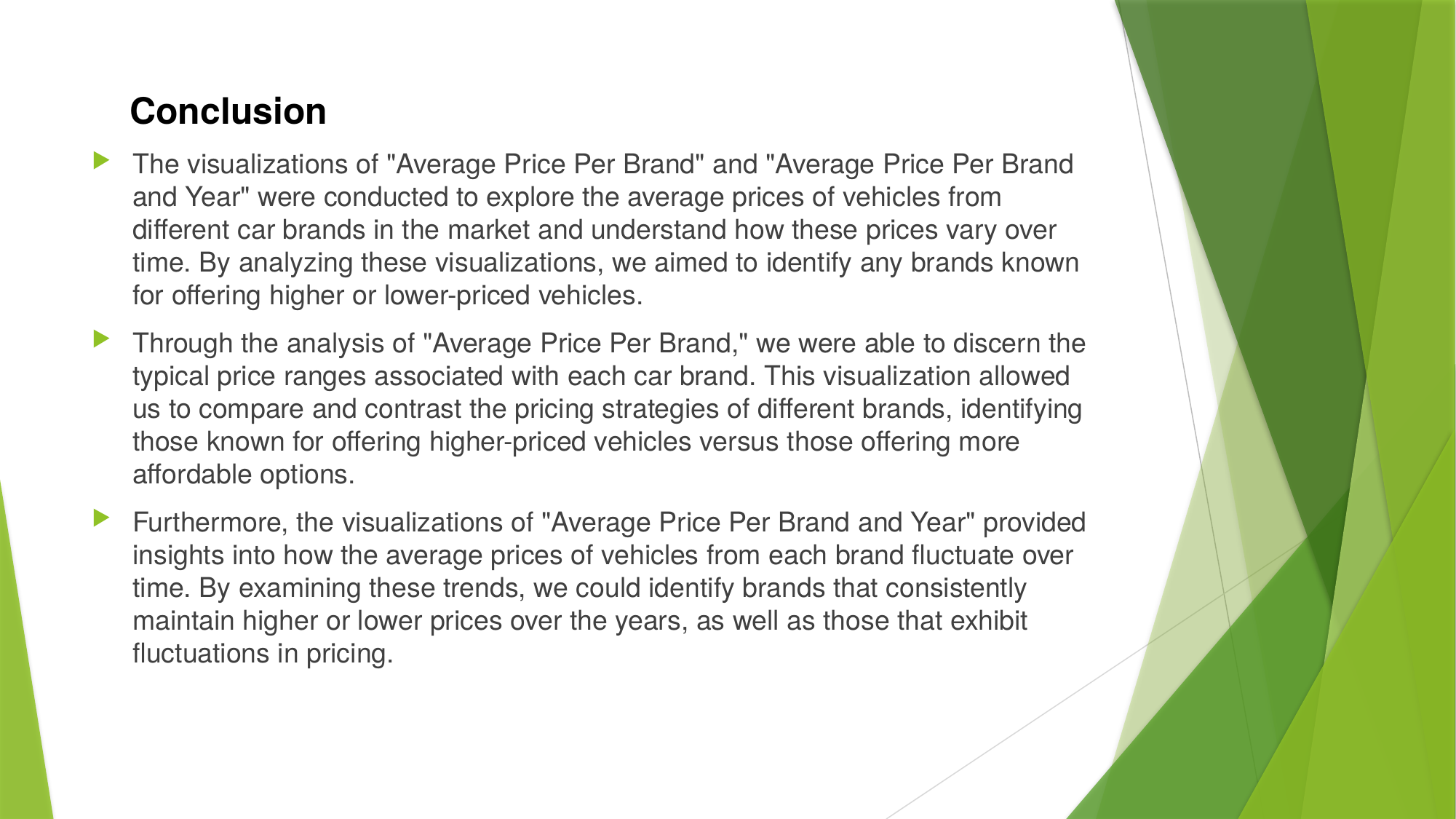

Conclusion
The visualizations of "Average Price Per Brand" and "Average Price Per Brand and Year" were conducted to explore the average prices of vehicles from different car brands in the market and understand how these prices vary over time. By analyzing these visualizations, we aimed to identify any brands known for offering higher or lower-priced vehicles.
Through the analysis of "Average Price Per Brand," we were able to discern the typical price ranges associated with each car brand. This visualization allowed us to compare and contrast the pricing strategies of different brands, identifying those known for offering higher-priced vehicles versus those offering more affordable options.
Furthermore, the visualizations of "Average Price Per Brand and Year" provided insights into how the average prices of vehicles from each brand fluctuate over time. By examining these trends, we could identify brands that consistently maintain higher or lower prices over the years, as well as those that exhibit fluctuations in pricing.